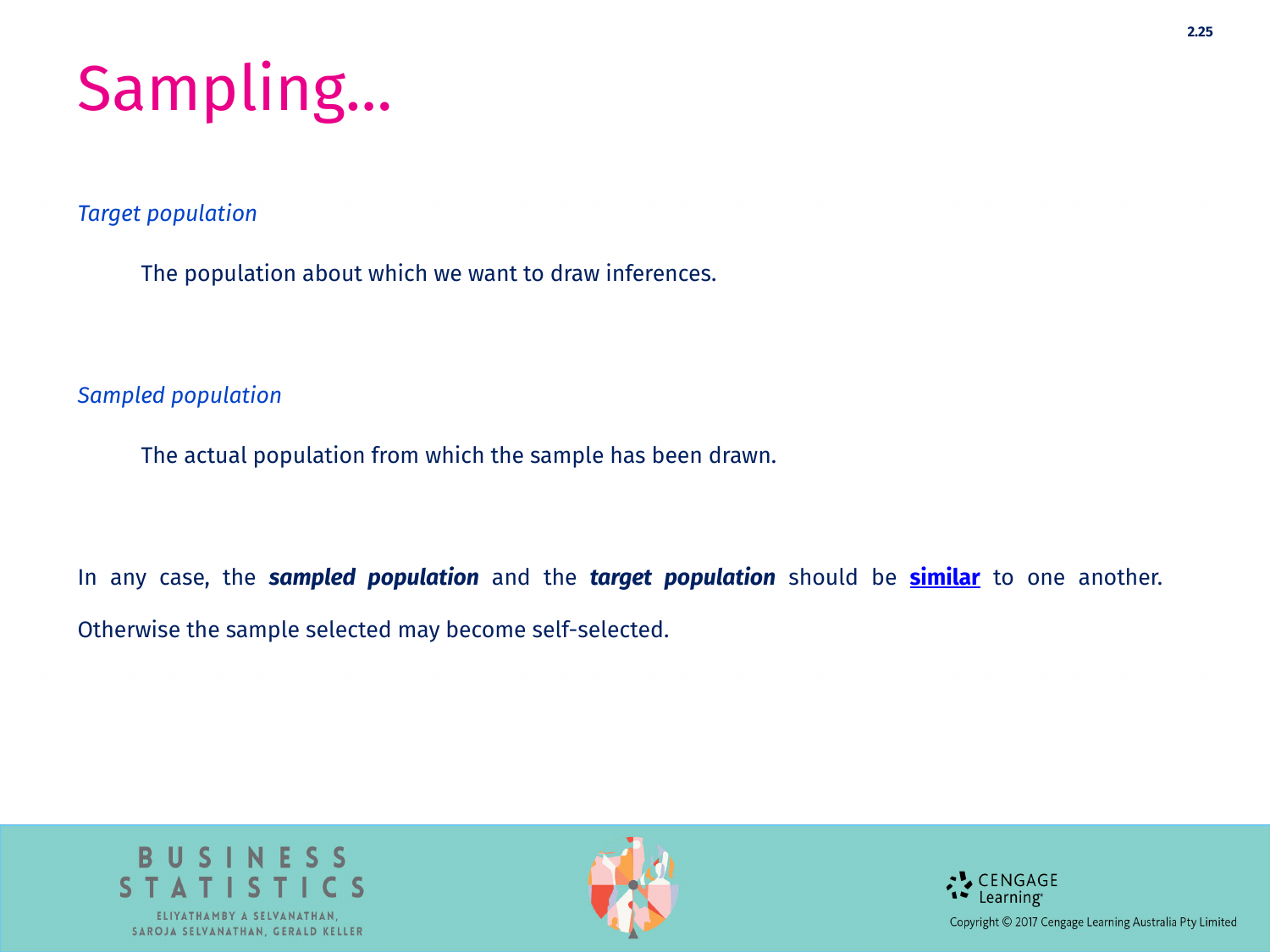

2.25
# Sampling…
Target population
The population about which we want to draw inferences.

Sampled population
The actual population from which the sample has been drawn.

In any case, the sampled population and the target population should be similar to one another. Otherwise the sample selected may become self-selected.